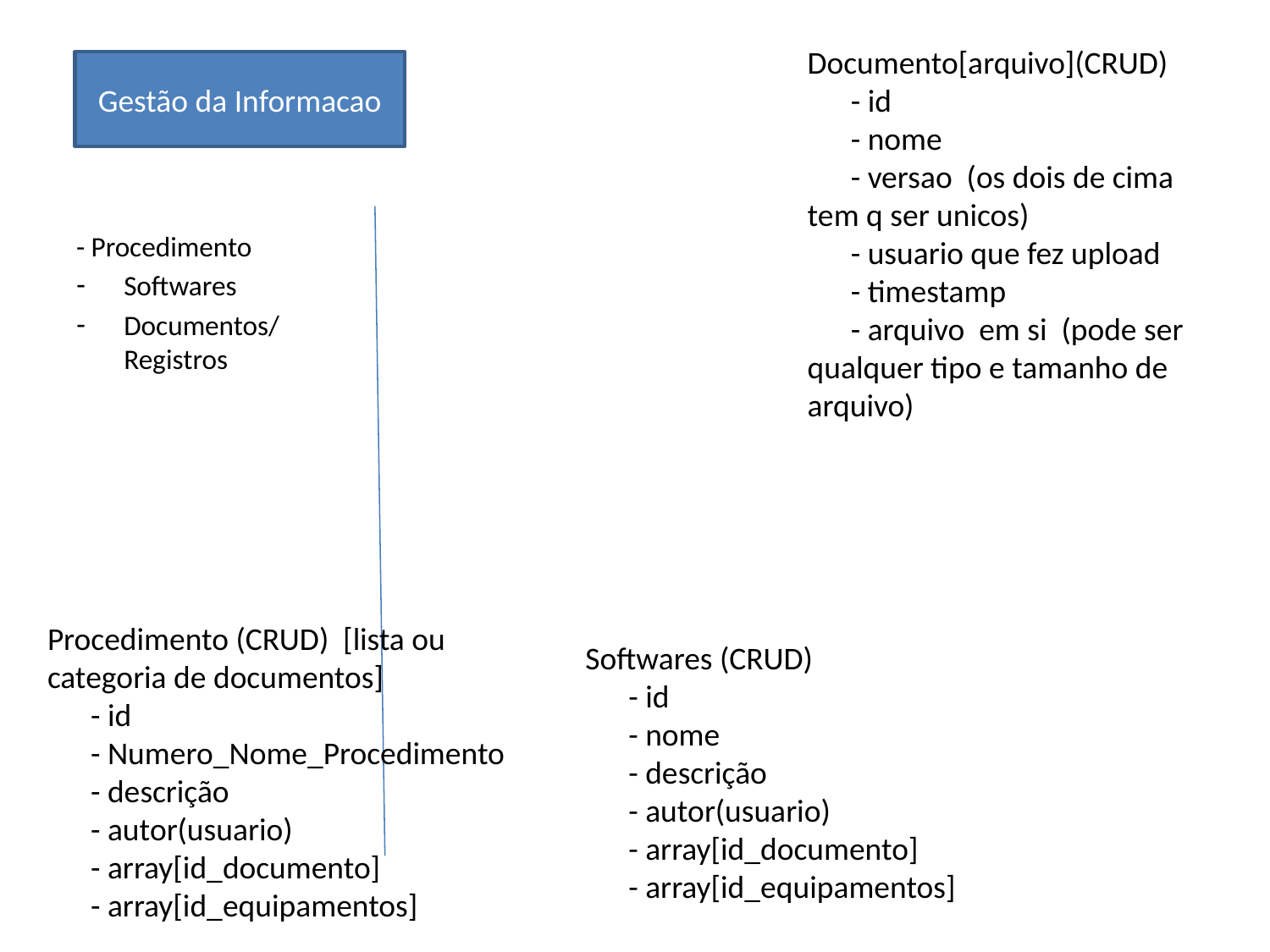

Documento[arquivo](CRUD)
      - id
      - nome
      - versao  (os dois de cima tem q ser unicos)
      - usuario que fez upload
      - timestamp
      - arquivo  em si  (pode ser qualquer tipo e tamanho de arquivo)
Gestão da Informacao
- Procedimento
Softwares
Documentos/Registros

Procedimento (CRUD)  [lista ou categoria de documentos]
      - id
      - Numero_Nome_Procedimento
      - descrição
      - autor(usuario)
      - array[id_documento]
      - array[id_equipamentos]
Softwares (CRUD)
      - id
      - nome
      - descrição
      - autor(usuario)
      - array[id_documento]
      - array[id_equipamentos]